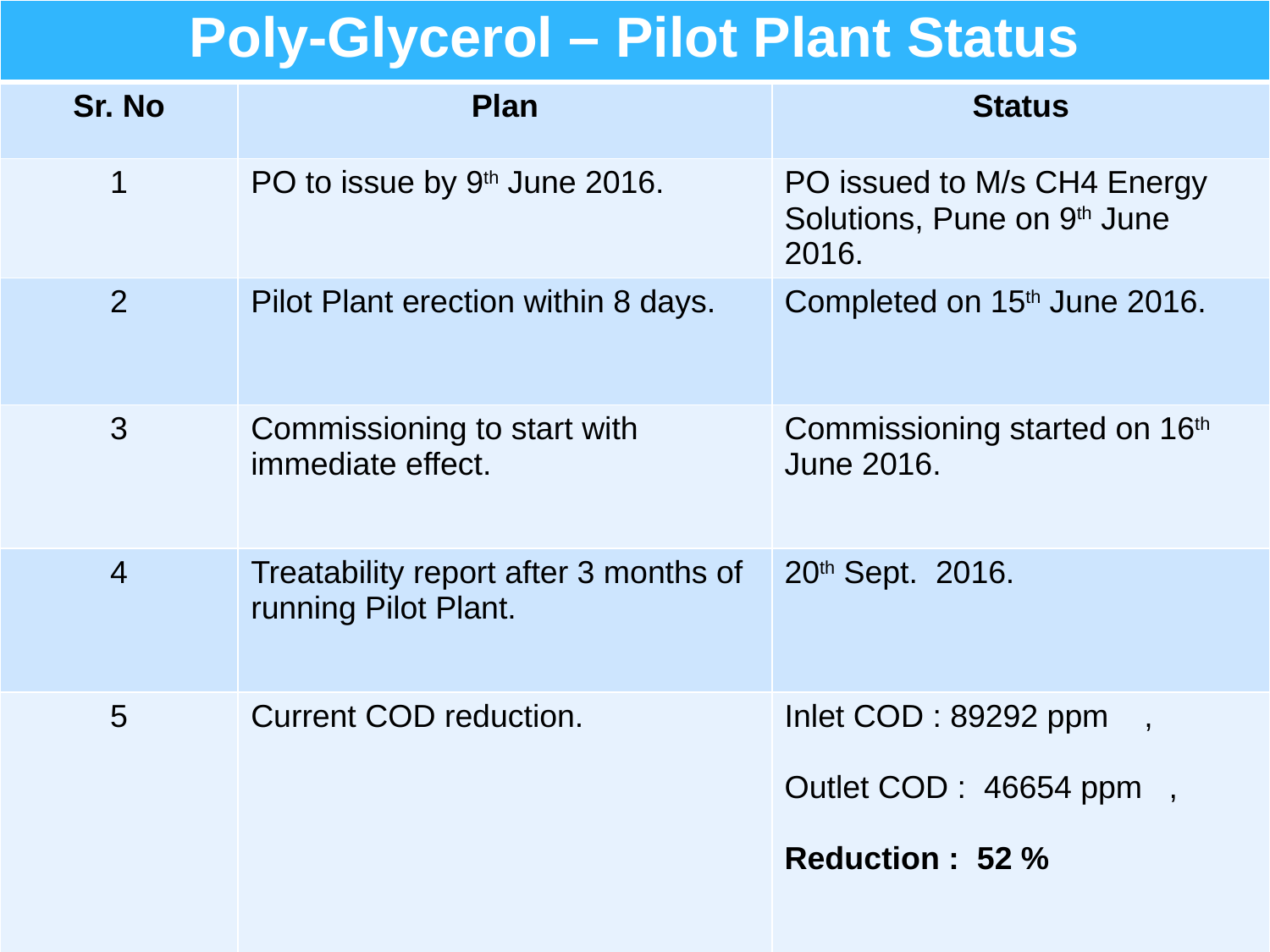

| Poly-Glycerol – Pilot Plant Status |  |  |
| --- | --- | --- |
| Sr. No | Plan | Status |
| 1 | PO to issue by 9th June 2016. | PO issued to M/s CH4 Energy Solutions, Pune on 9th June 2016. |
| 2 | Pilot Plant erection within 8 days. | Completed on 15th June 2016. |
| 3 | Commissioning to start with immediate effect. | Commissioning started on 16th June 2016. |
| 4 | Treatability report after 3 months of running Pilot Plant. | 20th Sept. 2016. |
| 5 | Current COD reduction. | Inlet COD : 89292 ppm , Outlet COD : 46654 ppm , Reduction : 52 % |